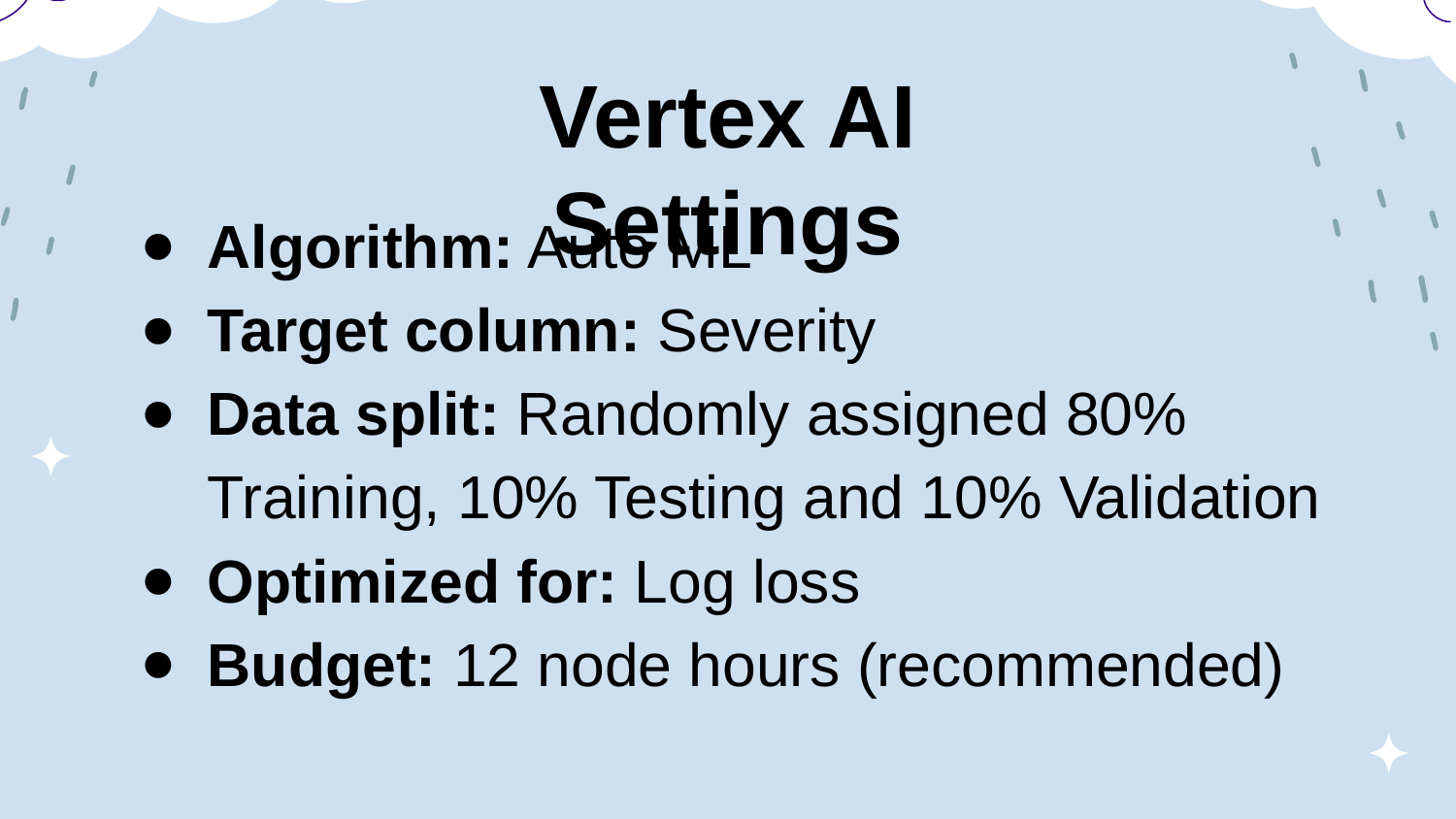

Vertex AI Settings
Algorithm: Auto ML
Target column: Severity
Data split: Randomly assigned 80% Training, 10% Testing and 10% Validation
Optimized for: Log loss
Budget: 12 node hours (recommended)